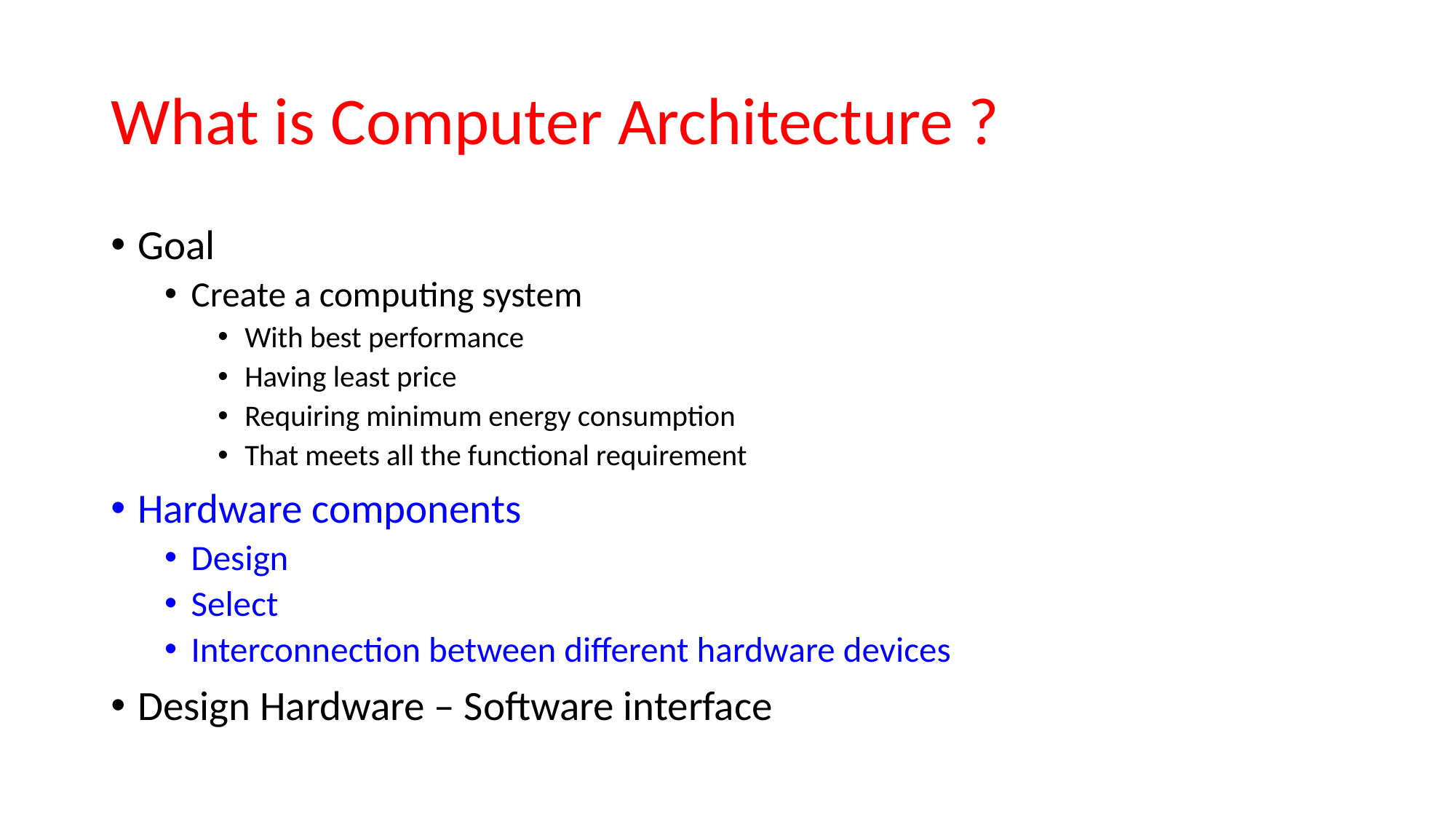

# What is Computer Architecture ?
Goal
Create a computing system
With best performance
Having least price
Requiring minimum energy consumption
That meets all the functional requirement
Hardware components
Design
Select
Interconnection between different hardware devices
Design Hardware – Software interface